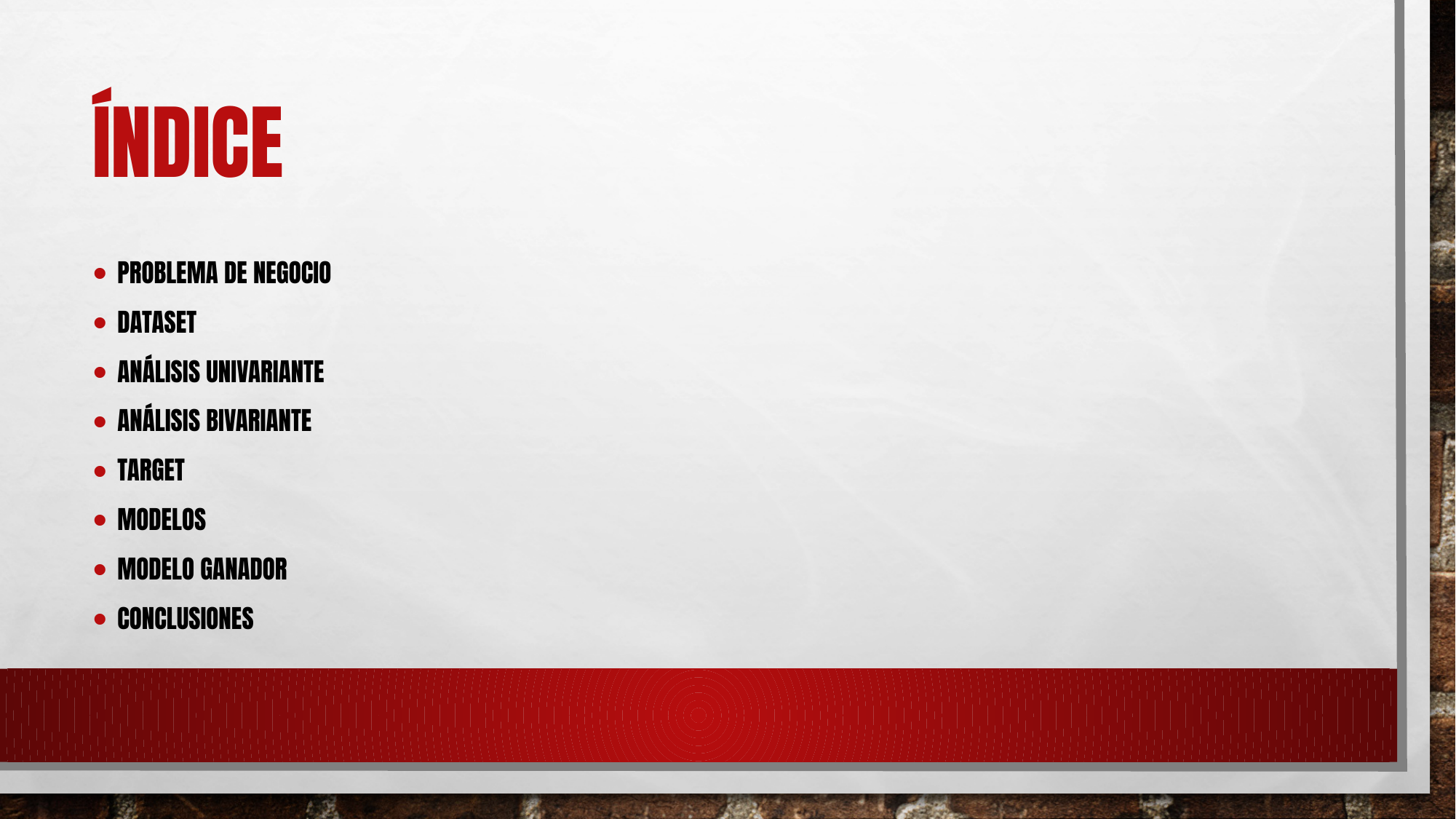

# Índice
Problema de Negocio
Dataset
Análisis Univariante
Análisis Bivariante
Target
Modelos
Modelo Ganador
Conclusiones